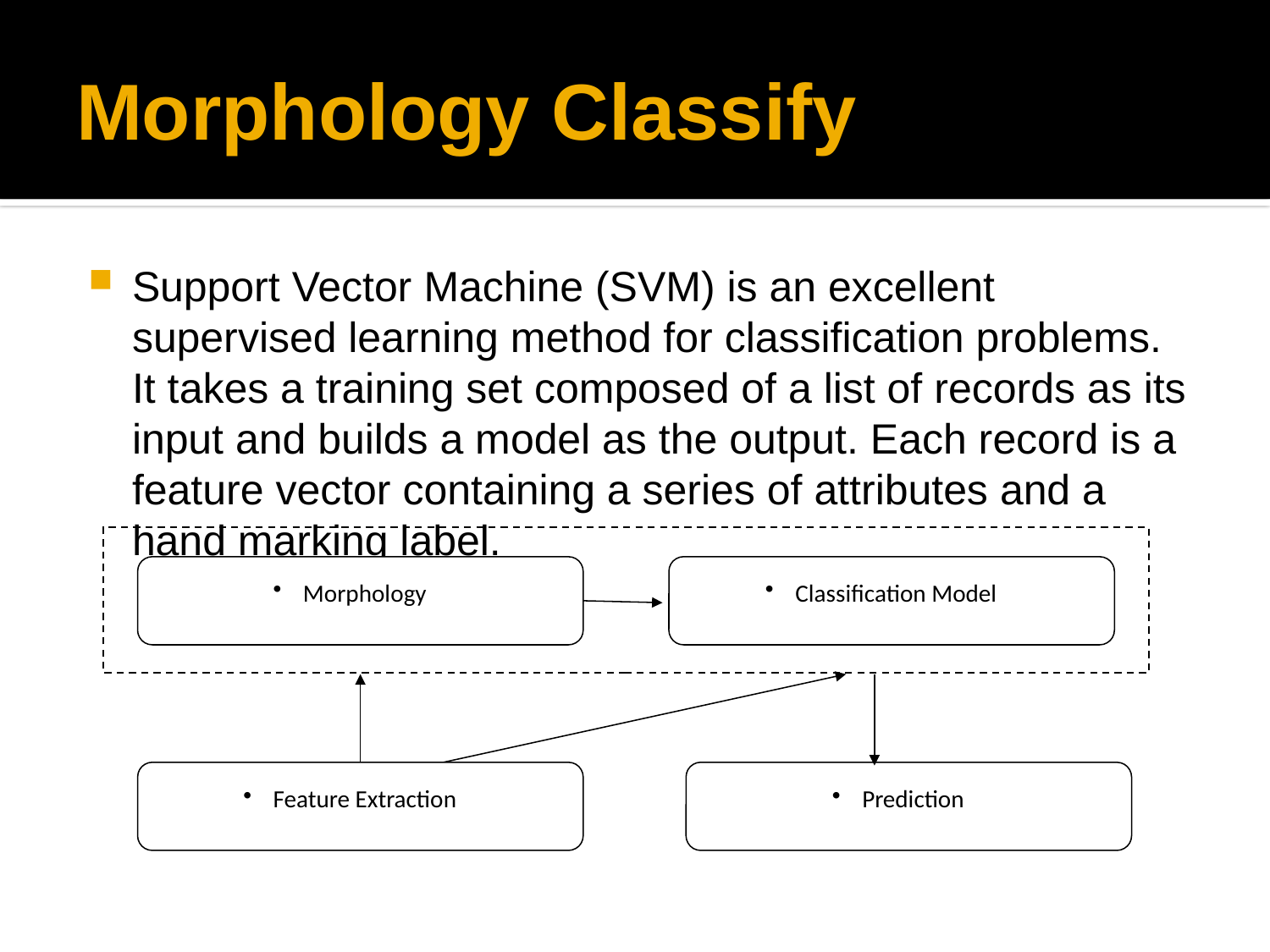

# Morphology Classify
Support Vector Machine (SVM) is an excellent supervised learning method for classification problems. It takes a training set composed of a list of records as its input and builds a model as the output. Each record is a feature vector containing a series of attributes and a hand marking label.

Morphology
Classification Model
Feature Extraction
Prediction